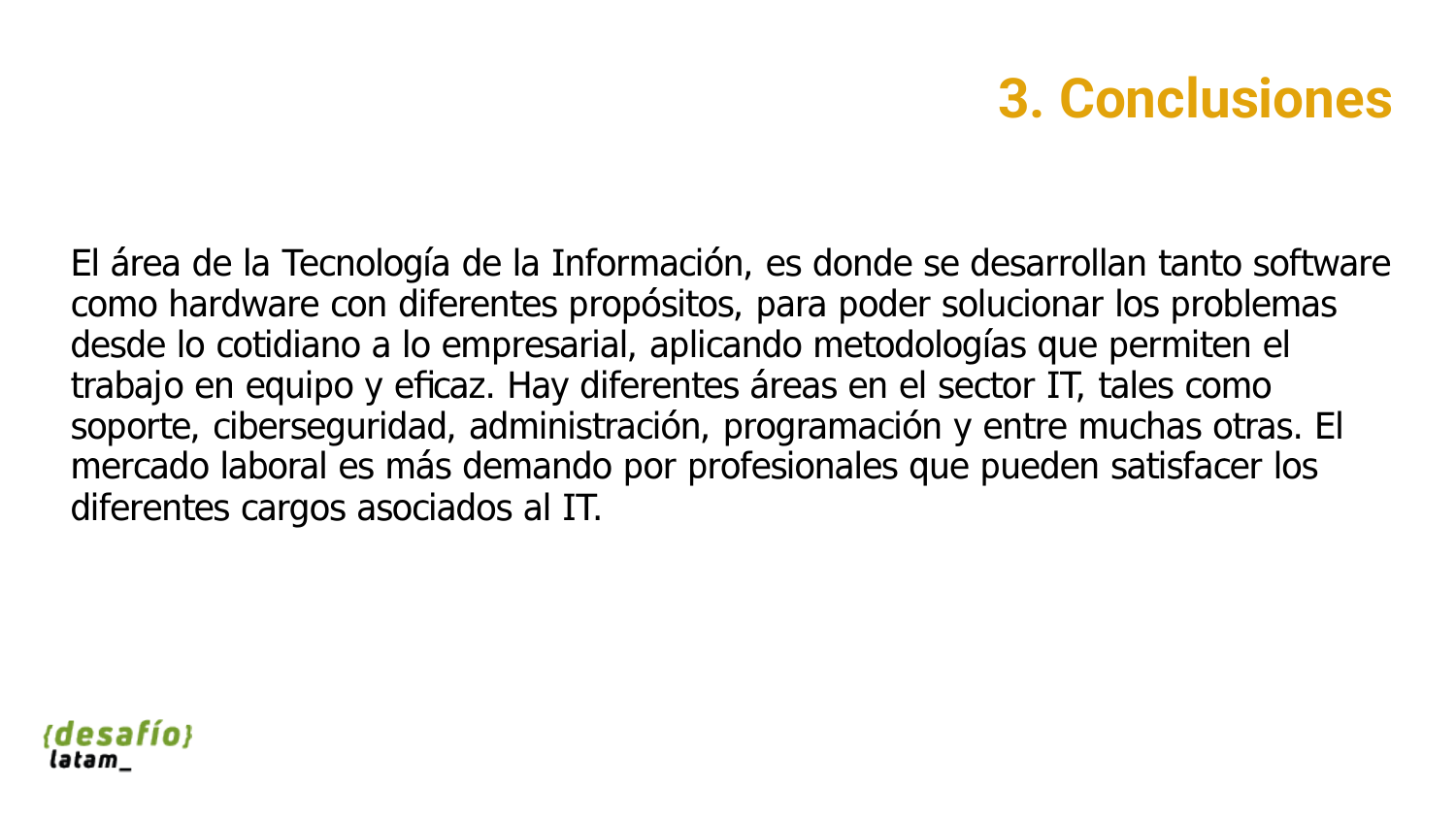

# 3. Conclusiones
El área de la Tecnología de la Información, es donde se desarrollan tanto software como hardware con diferentes propósitos, para poder solucionar los problemas desde lo cotidiano a lo empresarial, aplicando metodologías que permiten el trabajo en equipo y eficaz. Hay diferentes áreas en el sector IT, tales como soporte, ciberseguridad, administración, programación y entre muchas otras. El mercado laboral es más demando por profesionales que pueden satisfacer los diferentes cargos asociados al IT.